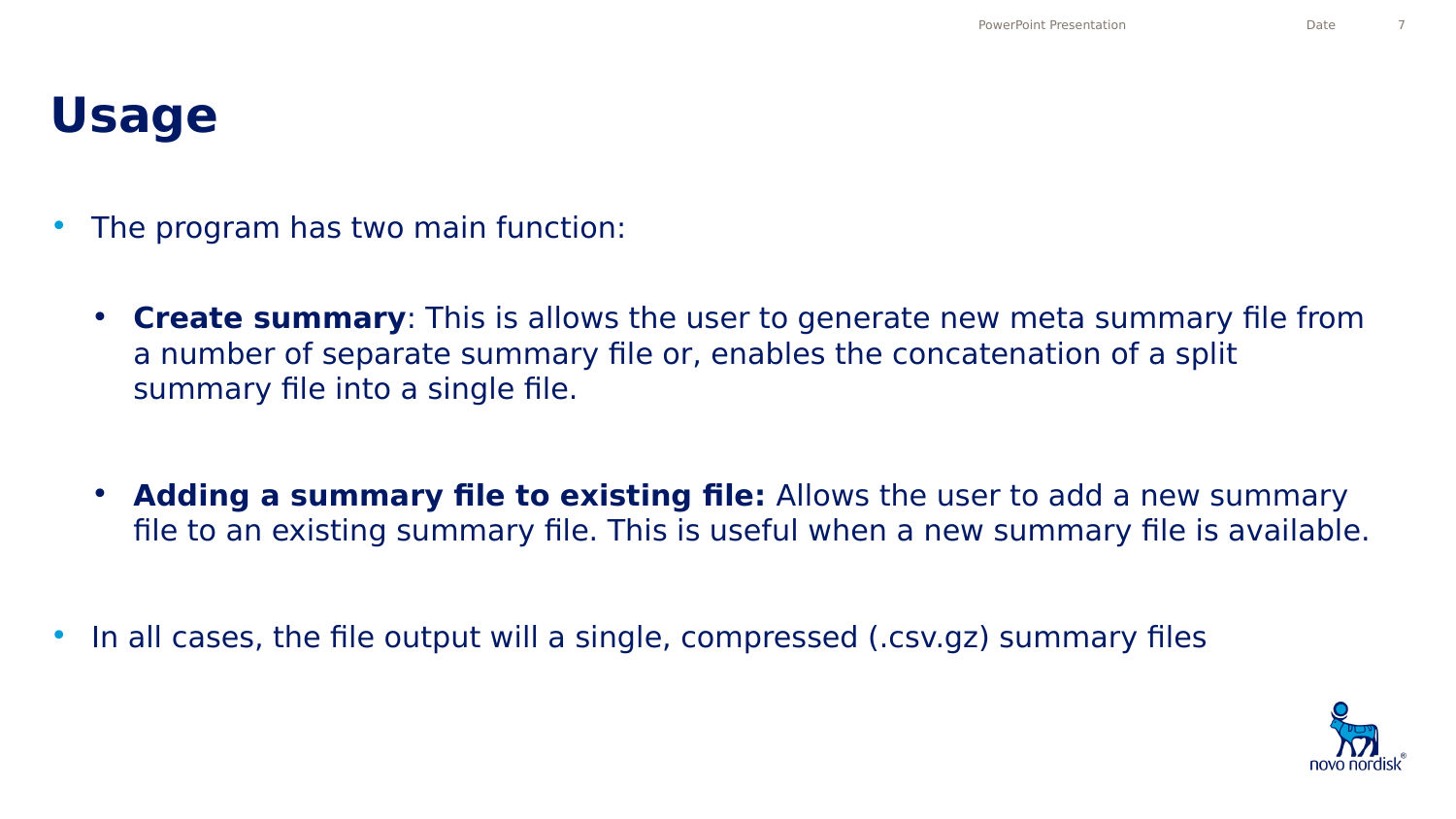

PowerPoint Presentation
Date
7
# Usage
The program has two main function:

Create summary: This is allows the user to generate new meta summary file from a number of separate summary file or, enables the concatenation of a split summary file into a single file.

Adding a summary file to existing file: Allows the user to add a new summary file to an existing summary file. This is useful when a new summary file is available.

In all cases, the file output will a single, compressed (.csv.gz) summary files